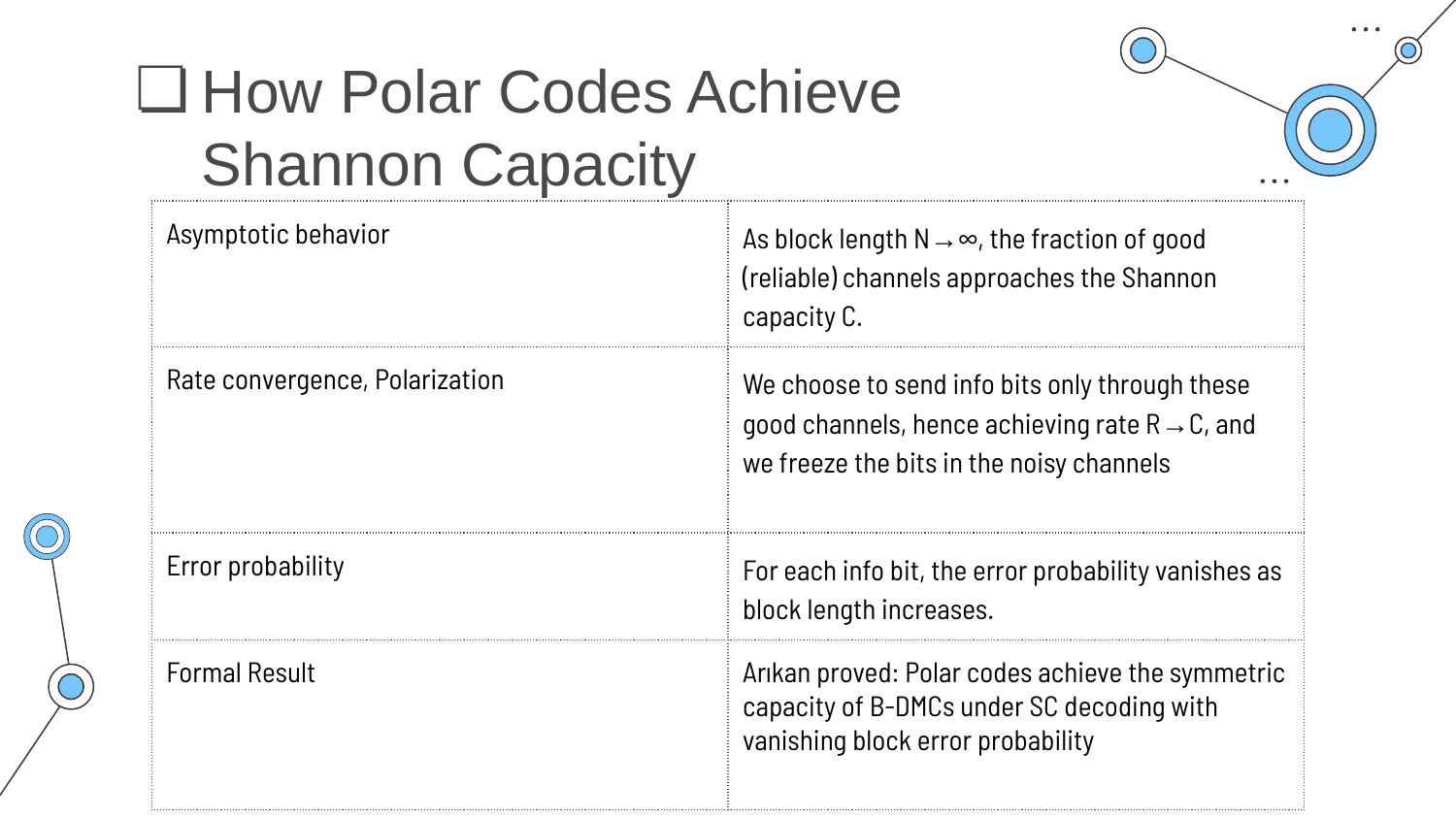

# How Polar Codes Achieve Shannon Capacity

| Asymptotic behavior | As block length N→∞, the fraction of good (reliable) channels approaches the Shannon capacity C. |
| --- | --- |
| Rate convergence, Polarization | We choose to send info bits only through these good channels, hence achieving rate R→C, and we freeze the bits in the noisy channels |
| Error probability | For each info bit, the error probability vanishes as block length increases. |
| Formal Result | Arıkan proved: Polar codes achieve the symmetric capacity of B-DMCs under SC decoding with vanishing block error probability |